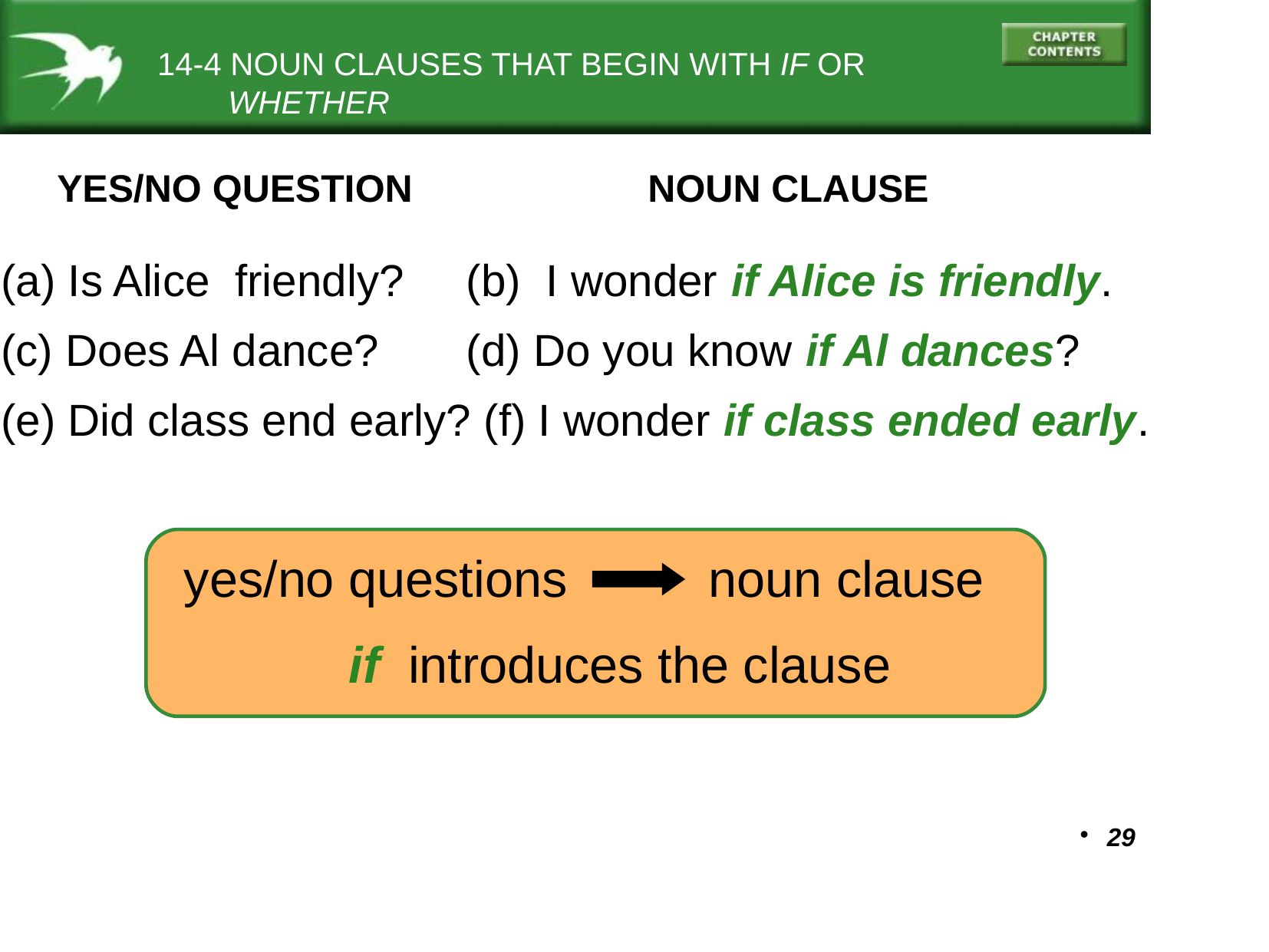

14-4 NOUN CLAUSES THAT BEGIN WITH IF OR
        WHETHER
YES/NO QUESTION                      NOUN CLAUSE
(a) Is Alice  friendly?     (b)  I wonder if Alice is friendly.
(c) Does Al dance?       (d) Do you know if Al dances?
(e) Did class end early? (f) I wonder if class ended early.
yes/no questions          noun clause
     if  introduces the clause